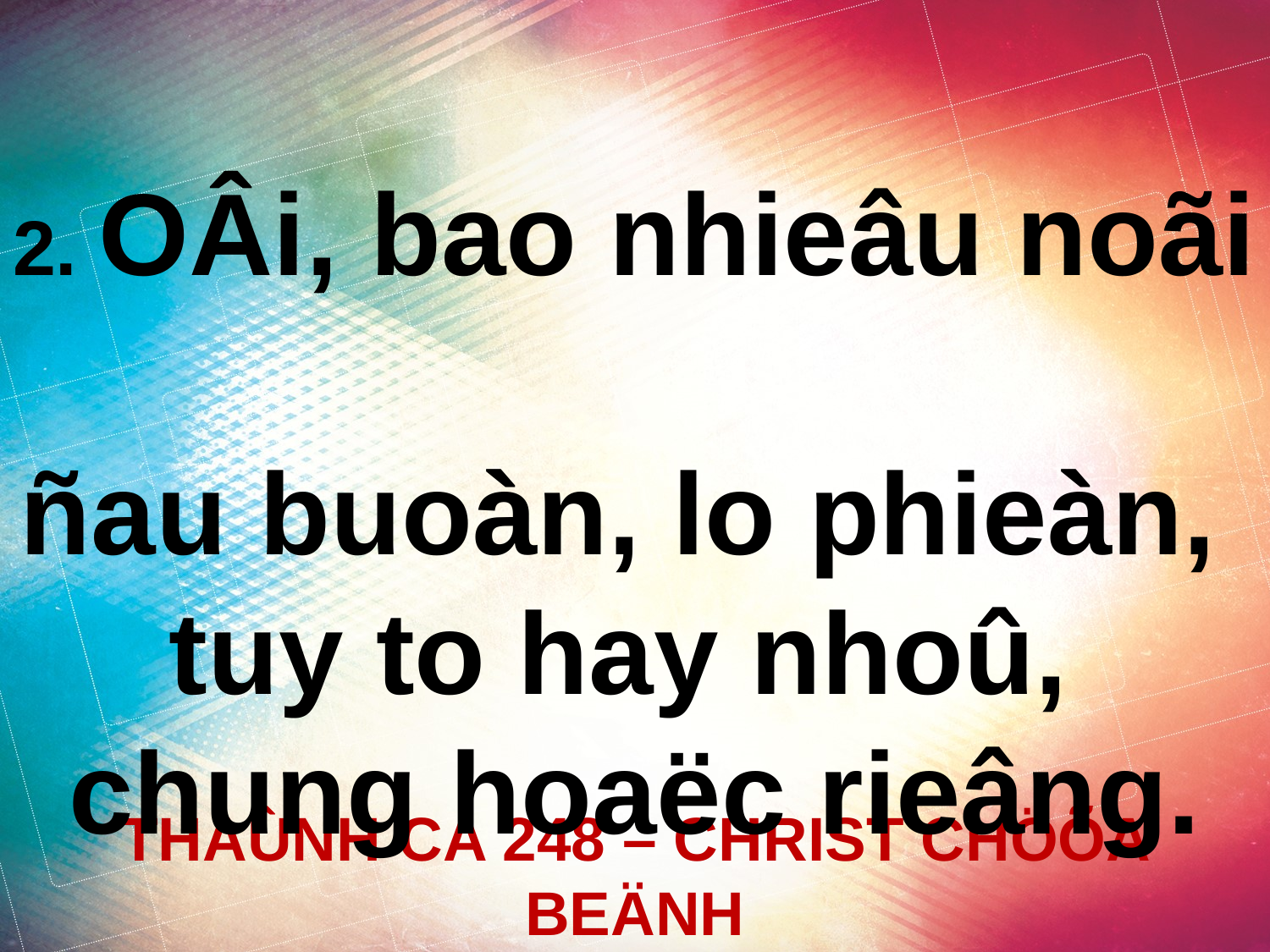

2. OÂi, bao nhieâu noãi
ñau buoàn, lo phieàn,
tuy to hay nhoû,
chung hoaëc rieâng.
THAÙNH CA 248 – CHRIST CHÖÕA BEÄNH